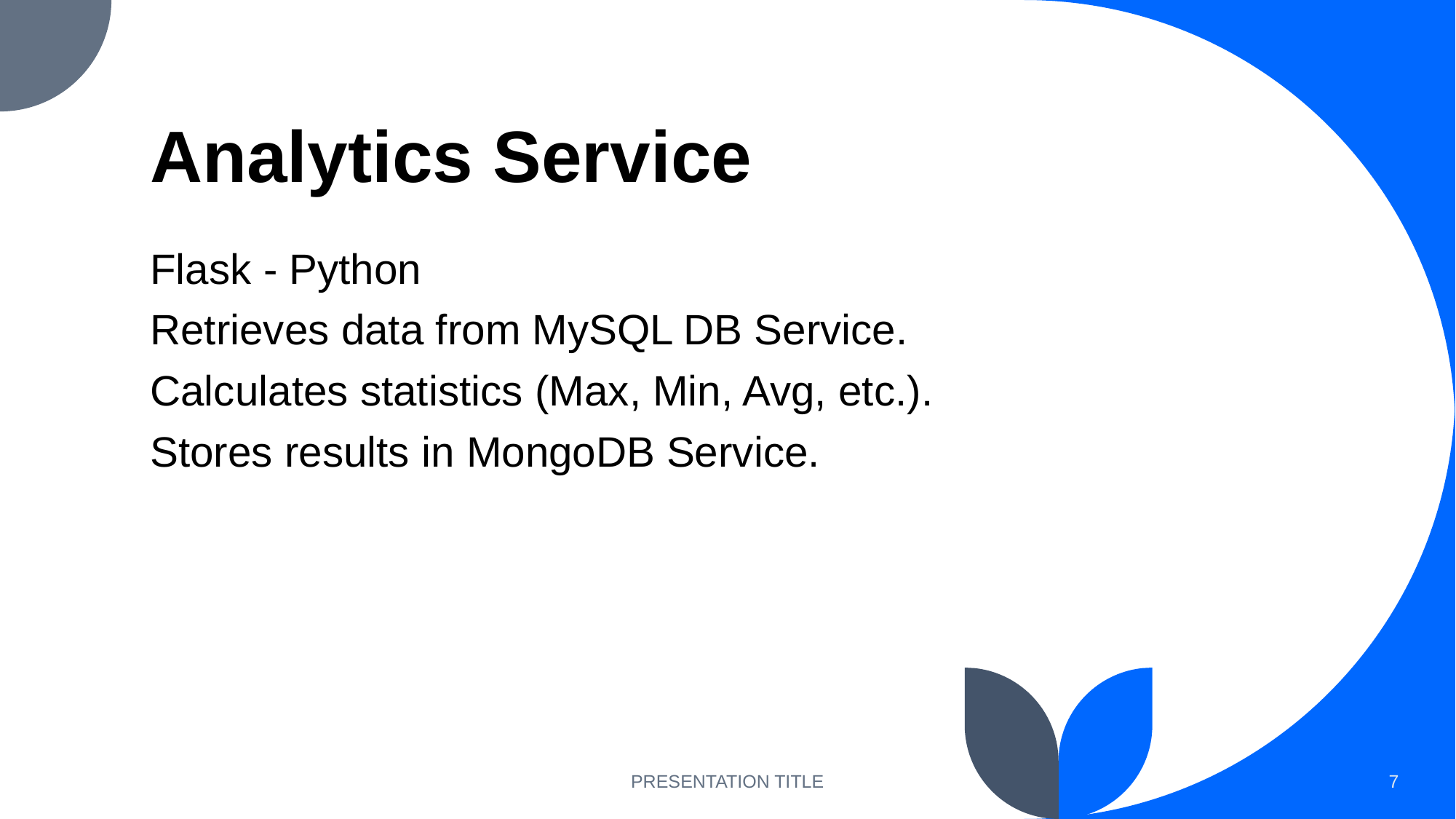

# Analytics Service
Flask - Python
Retrieves data from MySQL DB Service.
Calculates statistics (Max, Min, Avg, etc.).
Stores results in MongoDB Service.
PRESENTATION TITLE
7